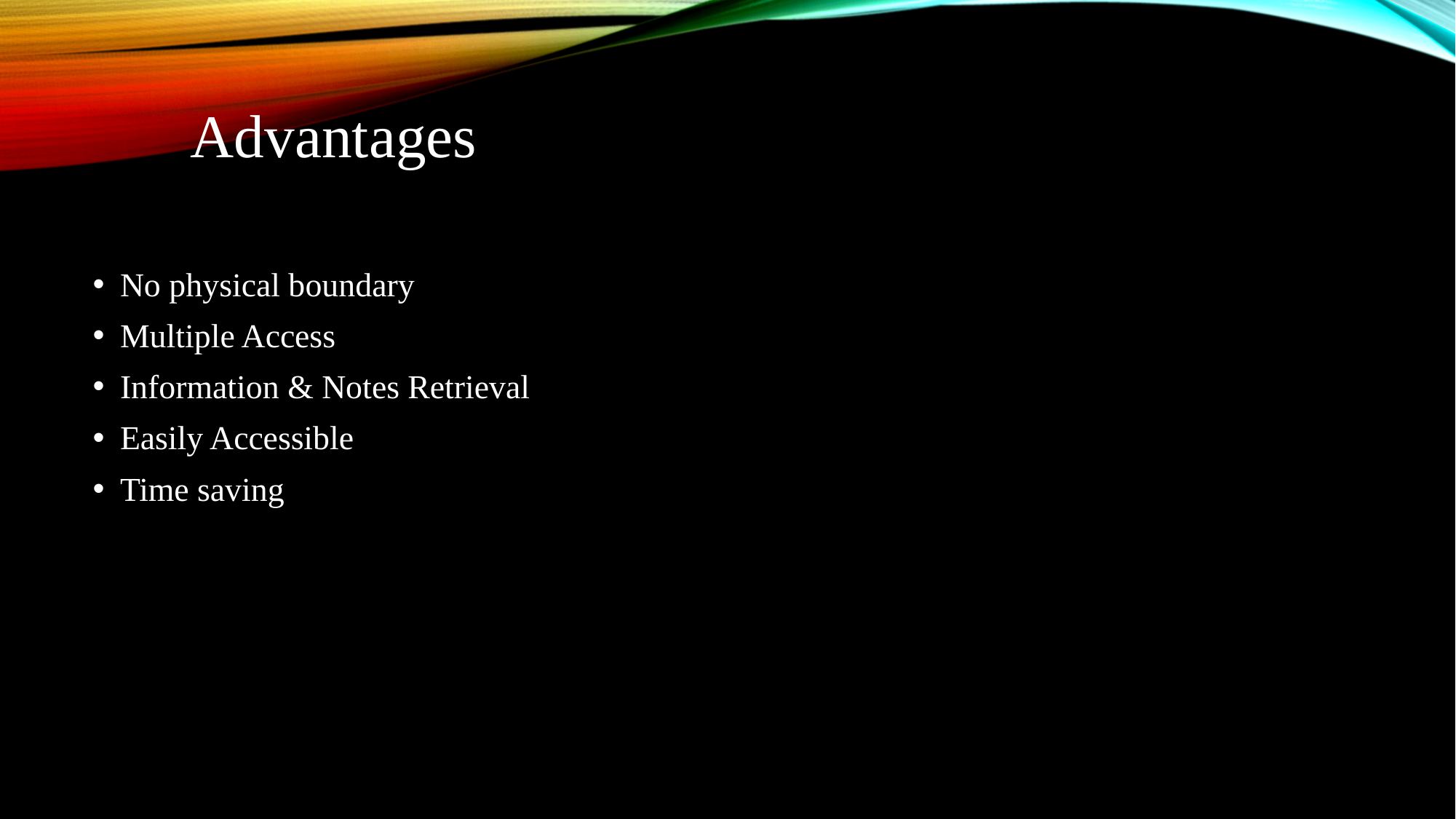

Advantages
#
No physical boundary
Multiple Access
Information & Notes Retrieval
Easily Accessible
Time saving